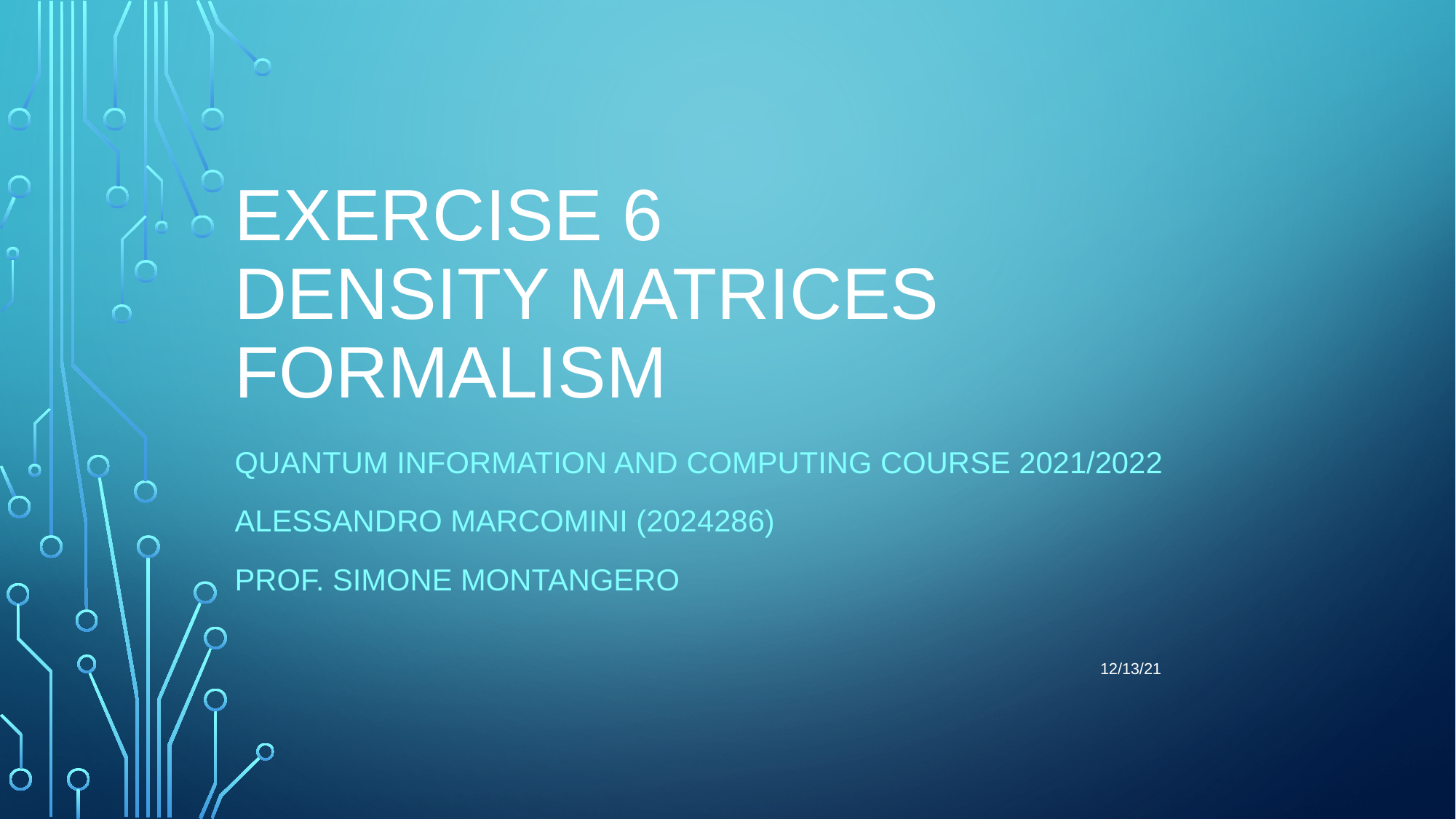

# Exercise 6 DENSITY MATRICES FORMALISM
QUANTUM INFORMATION AND COMPUTING course 2021/2022
Alessandro marcomini (2024286)
Prof. Simone montangero

12/13/21